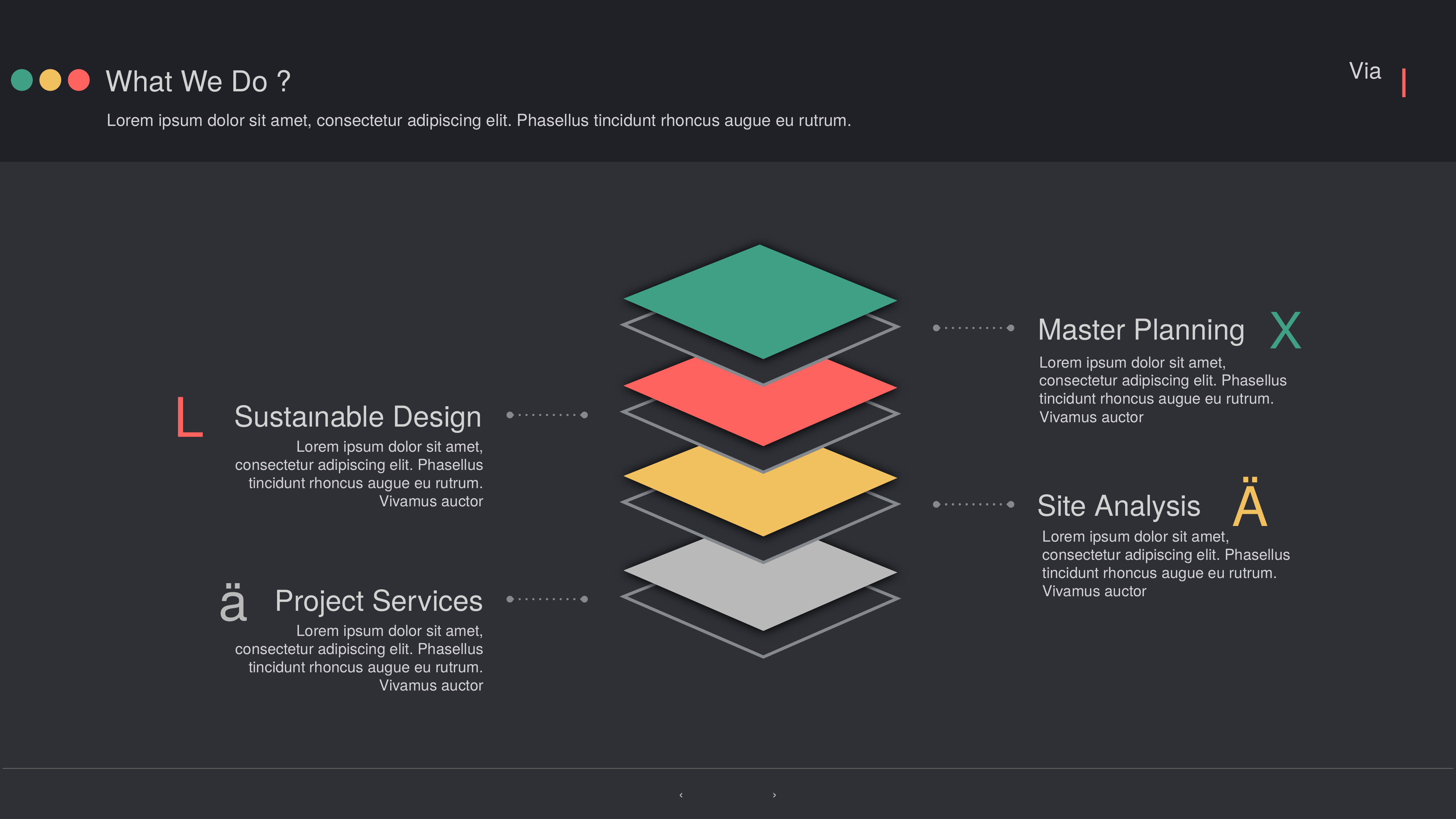

What We Do ?
Lorem ipsum dolor sit amet, consectetur adipiscing elit. Phasellus tincidunt rhoncus augue eu rutrum.

X
Master Planning
Lorem ipsum dolor sit amet, consectetur adipiscing elit. Phasellus tincidunt rhoncus augue eu rutrum. Vivamus auctor

L
Sustaınable Design
Lorem ipsum dolor sit amet, consectetur adipiscing elit. Phasellus tincidunt rhoncus augue eu rutrum. Vivamus auctor

Ä
Site Analysis
Lorem ipsum dolor sit amet, consectetur adipiscing elit. Phasellus tincidunt rhoncus augue eu rutrum. Vivamus auctor

ä
Project Services
Lorem ipsum dolor sit amet, consectetur adipiscing elit. Phasellus tincidunt rhoncus augue eu rutrum. Vivamus auctor

63